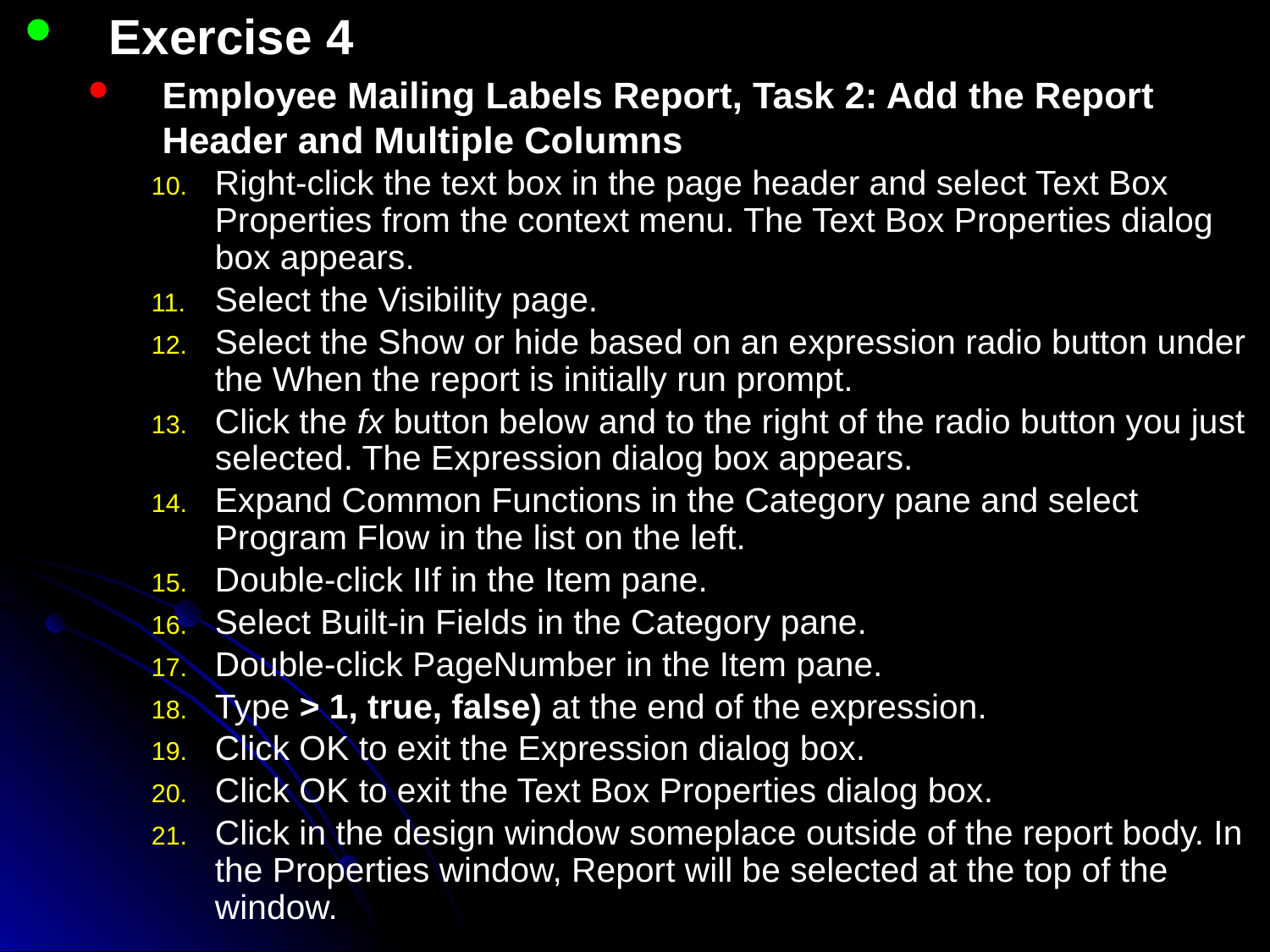

Exercise 4
Employee Mailing Labels Report, Task 2: Add the Report Header and Multiple Columns
Right-click the text box in the page header and select Text Box Properties from the context menu. The Text Box Properties dialog box appears.
Select the Visibility page.
Select the Show or hide based on an expression radio button under the When the report is initially run prompt.
Click the fx button below and to the right of the radio button you just selected. The Expression dialog box appears.
Expand Common Functions in the Category pane and select Program Flow in the list on the left.
Double-click IIf in the Item pane.
Select Built-in Fields in the Category pane.
Double-click PageNumber in the Item pane.
Type > 1, true, false) at the end of the expression.
Click OK to exit the Expression dialog box.
Click OK to exit the Text Box Properties dialog box.
Click in the design window someplace outside of the report body. In the Properties window, Report will be selected at the top of the window.